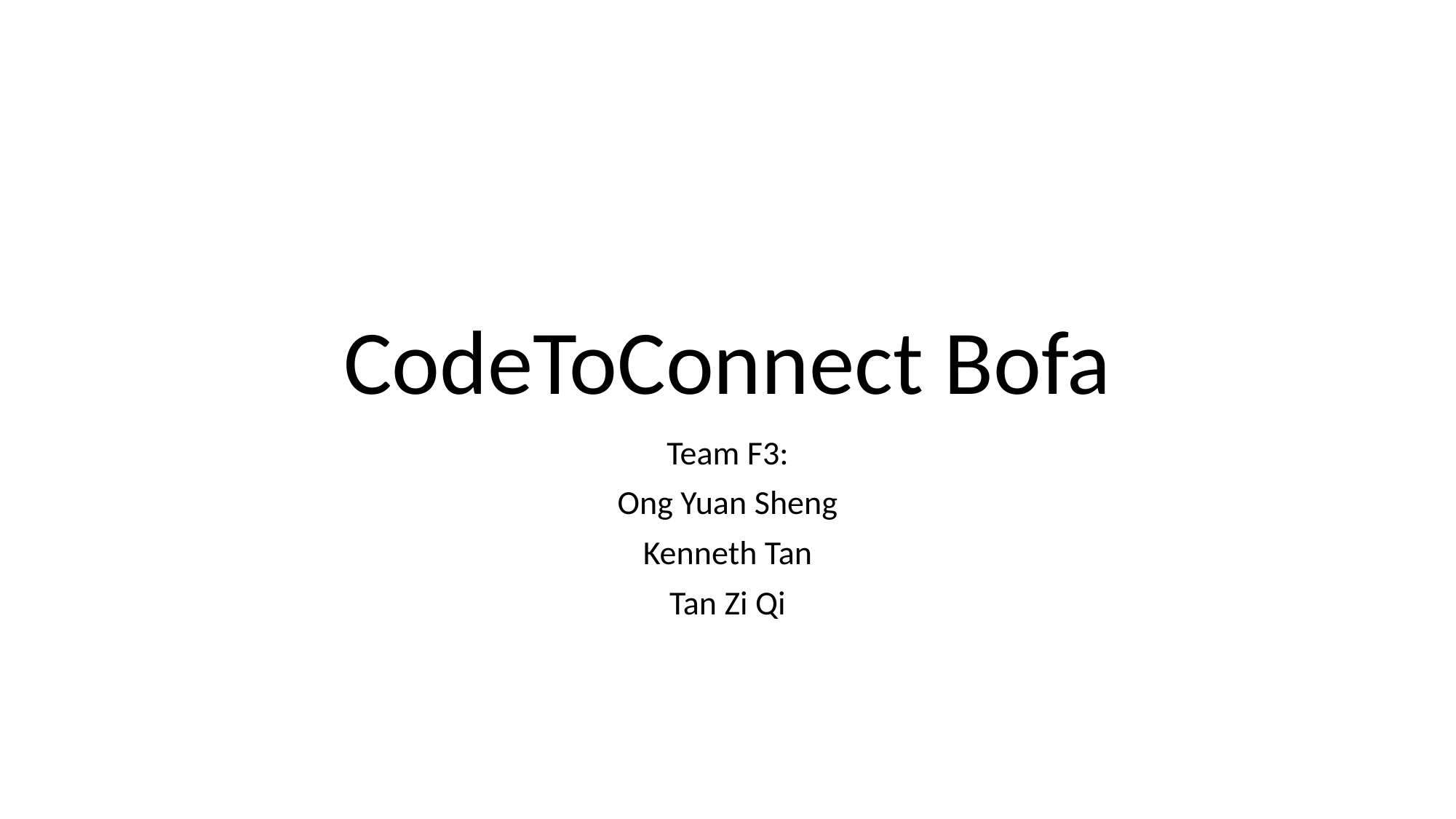

# CodeToConnect Bofa
Team F3:
Ong Yuan Sheng
Kenneth Tan
Tan Zi Qi